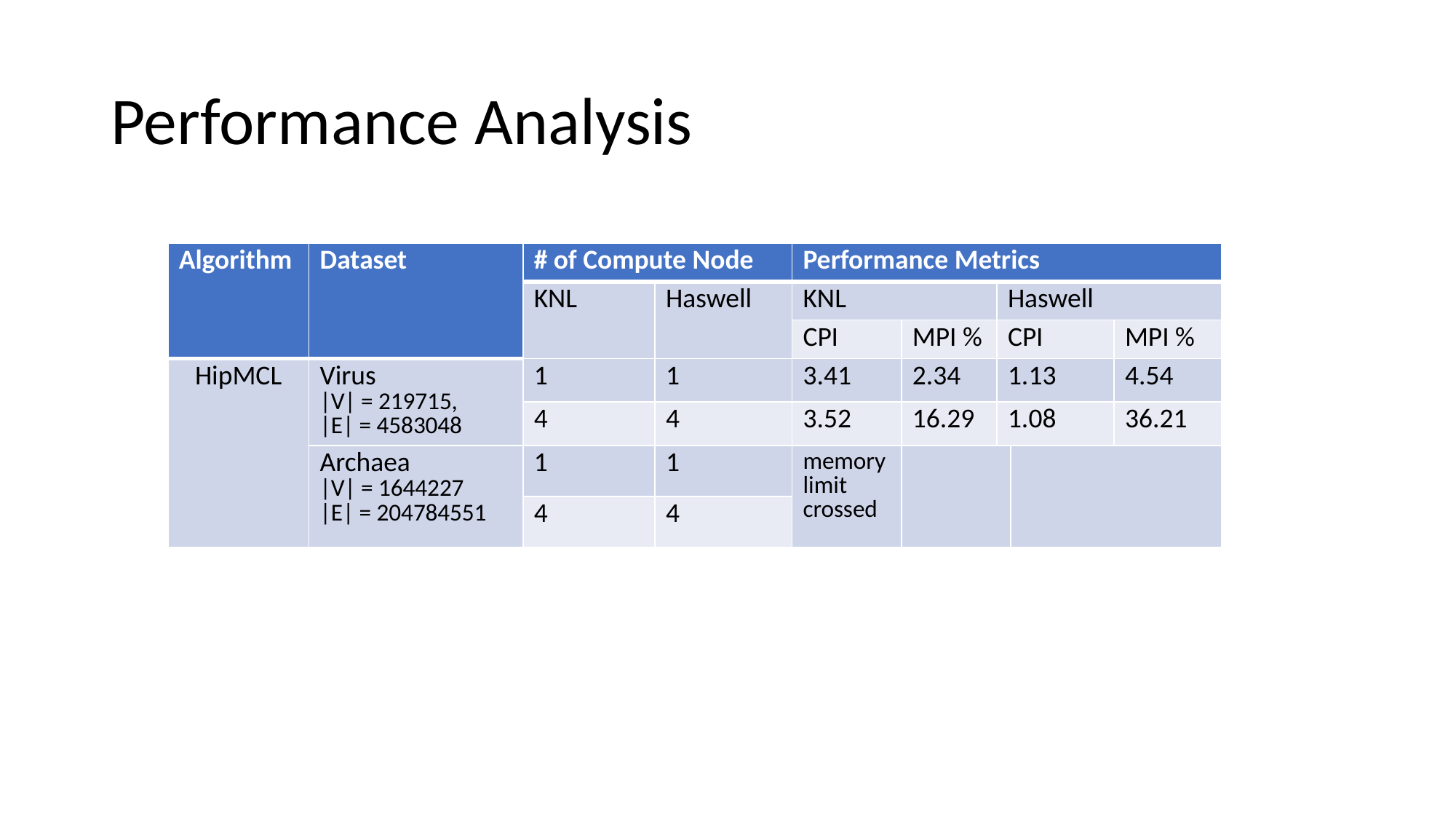

# Performance Analysis
| Algorithm | Dataset | # of Compute Node |  | Performance Metrics |  |  |  |  |
| --- | --- | --- | --- | --- | --- | --- | --- | --- |
|  |  | KNL | Haswell | KNL |  | Haswell |  |  |
|  |  |  |  | CPI | MPI % | CPI |  | MPI % |
| HipMCL | Virus |V| = 219715, |E| = 4583048 | 1 | 1 | 3.41 | 2.34 | 1.13 |  | 4.54 |
|  |  | 4 | 4 | 3.52 | 16.29 | 1.08 |  | 36.21 |
|  | Archaea |V| = 1644227 |E| = 204784551 | 1 | 1 | memory limit crossed |  |  |  |  |
|  |  | 4 | 4 |  |  |  |  |  |